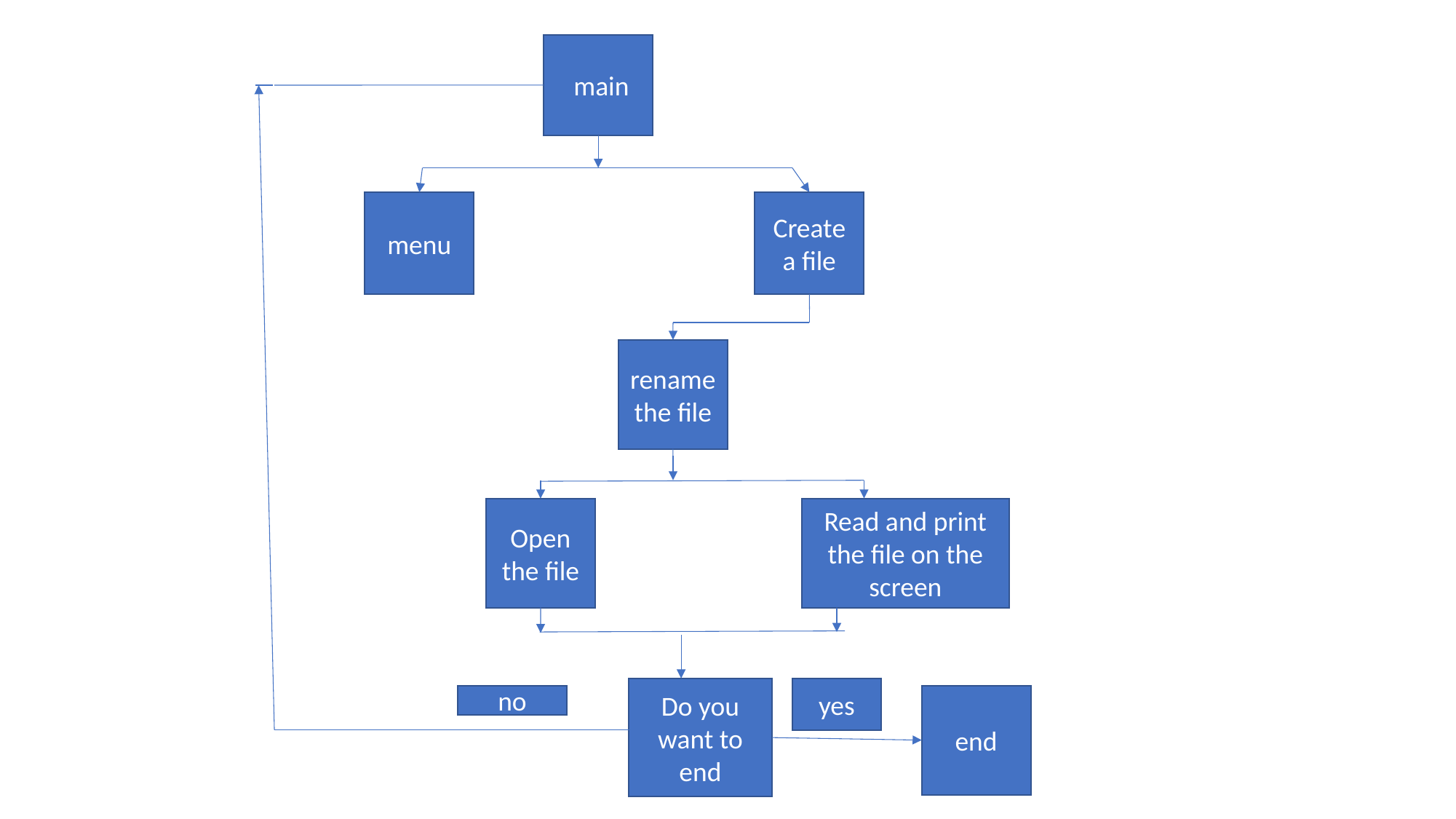

main
menu
Create a file
rename the file
Open the file
Read and print the file on the screen
Do you want to end
yes
no
end